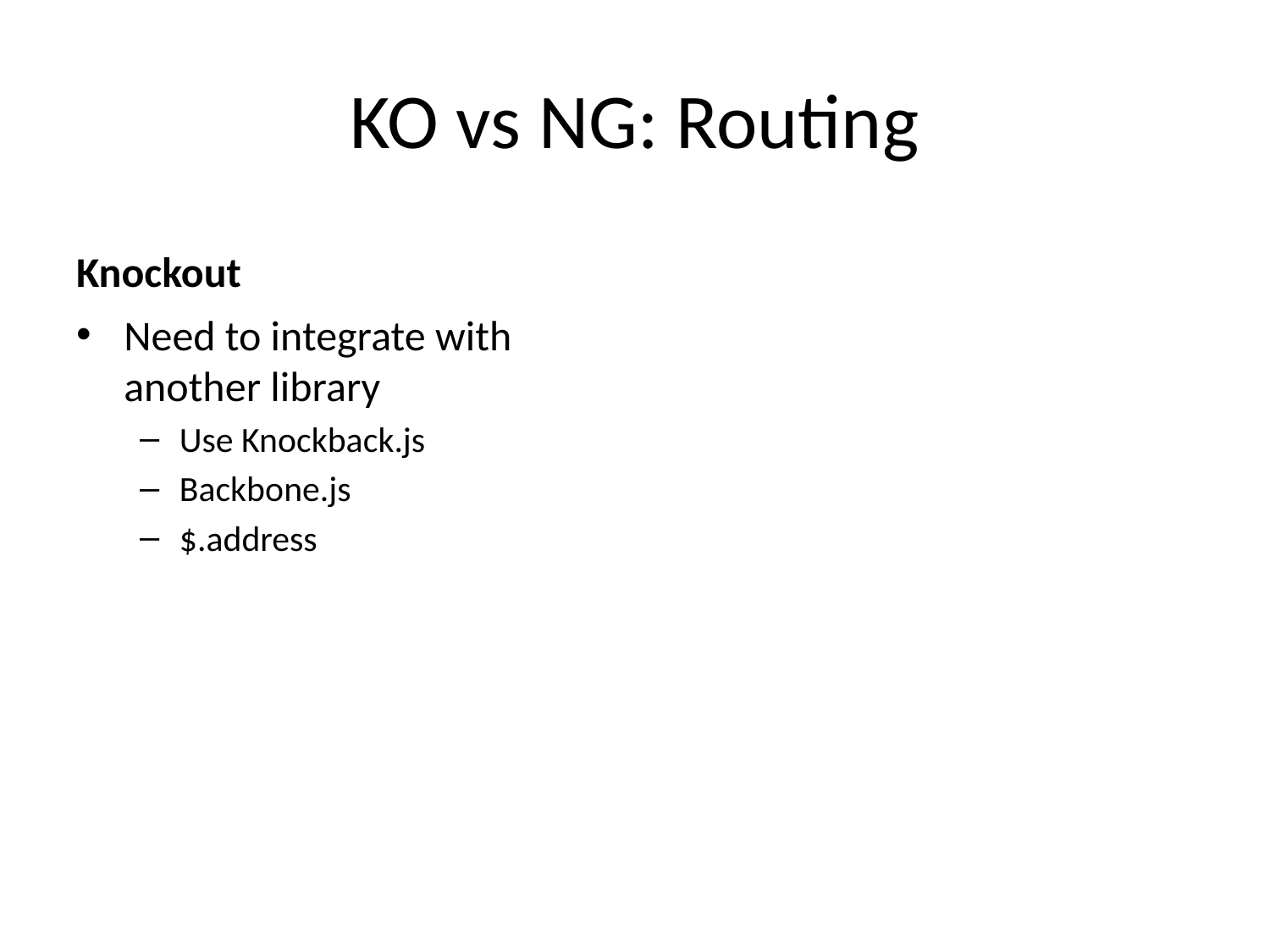

# KO vs NG: Routing
Knockout

Need to integrate with another library
Use Knockback.js
Backbone.js
$.address